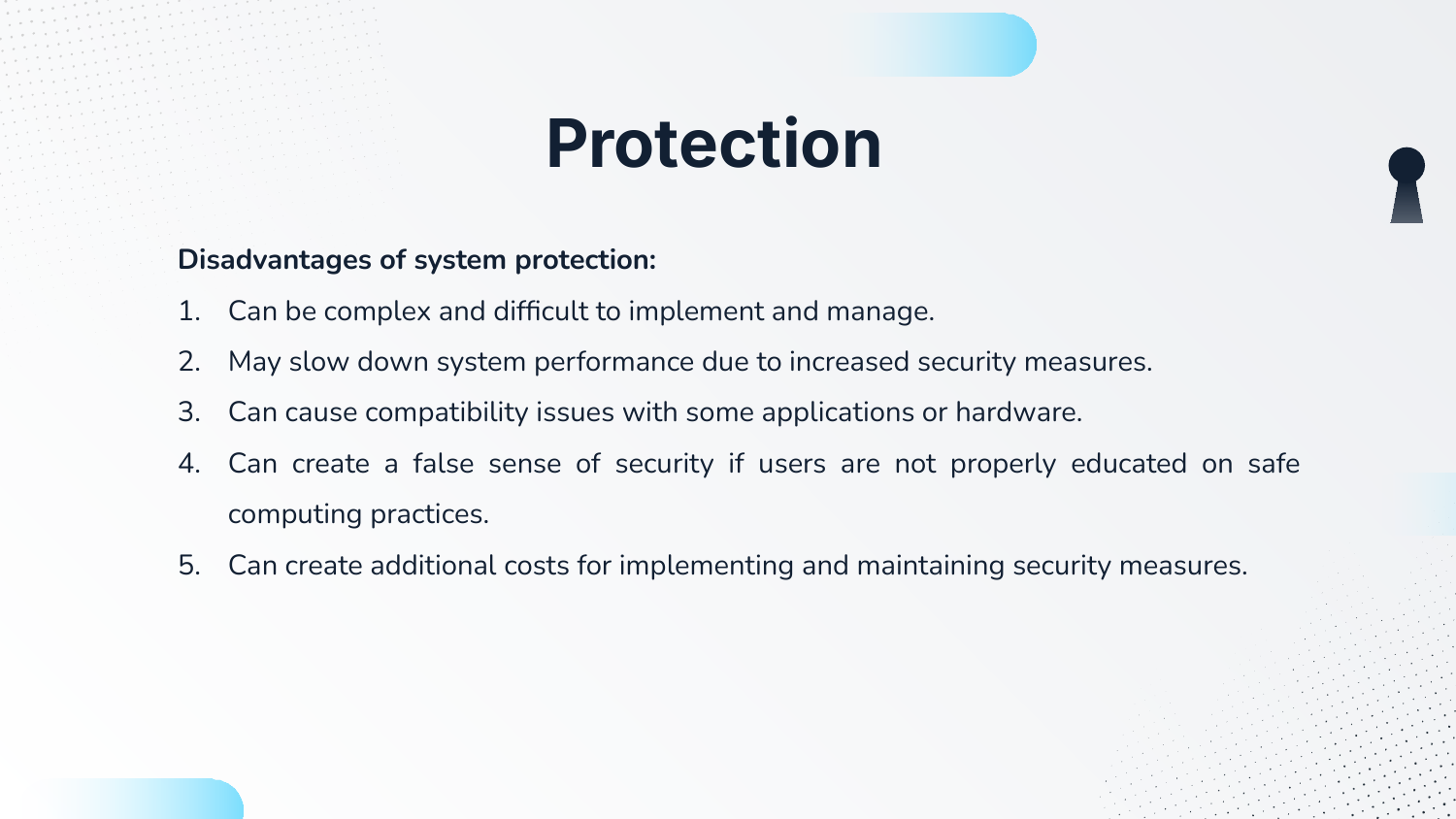

# Protection
Disadvantages of system protection:
Can be complex and difficult to implement and manage.
May slow down system performance due to increased security measures.
Can cause compatibility issues with some applications or hardware.
Can create a false sense of security if users are not properly educated on safe computing practices.
Can create additional costs for implementing and maintaining security measures.